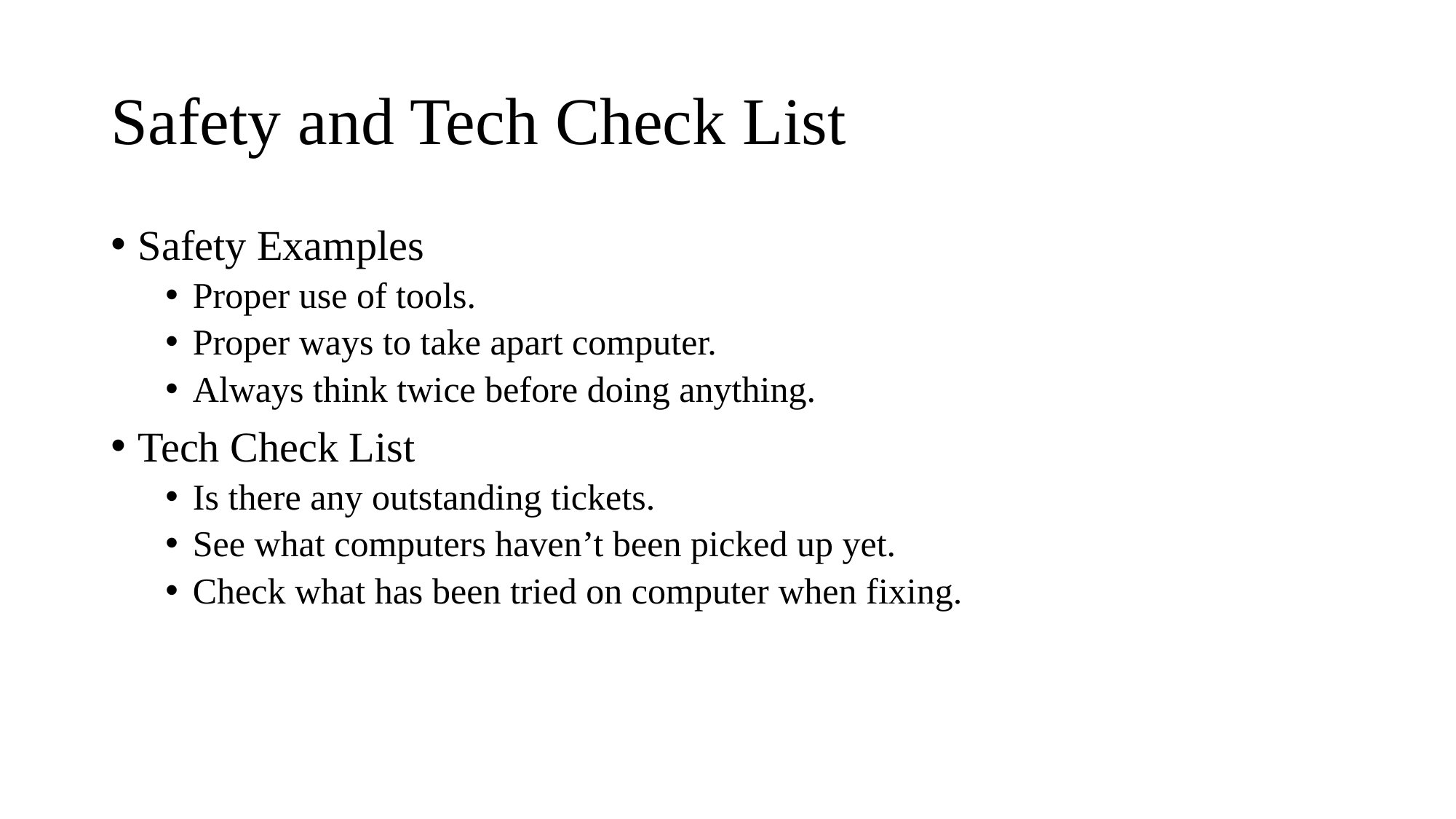

# Safety and Tech Check List
Safety Examples
Proper use of tools.
Proper ways to take apart computer.
Always think twice before doing anything.
Tech Check List
Is there any outstanding tickets.
See what computers haven’t been picked up yet.
Check what has been tried on computer when fixing.